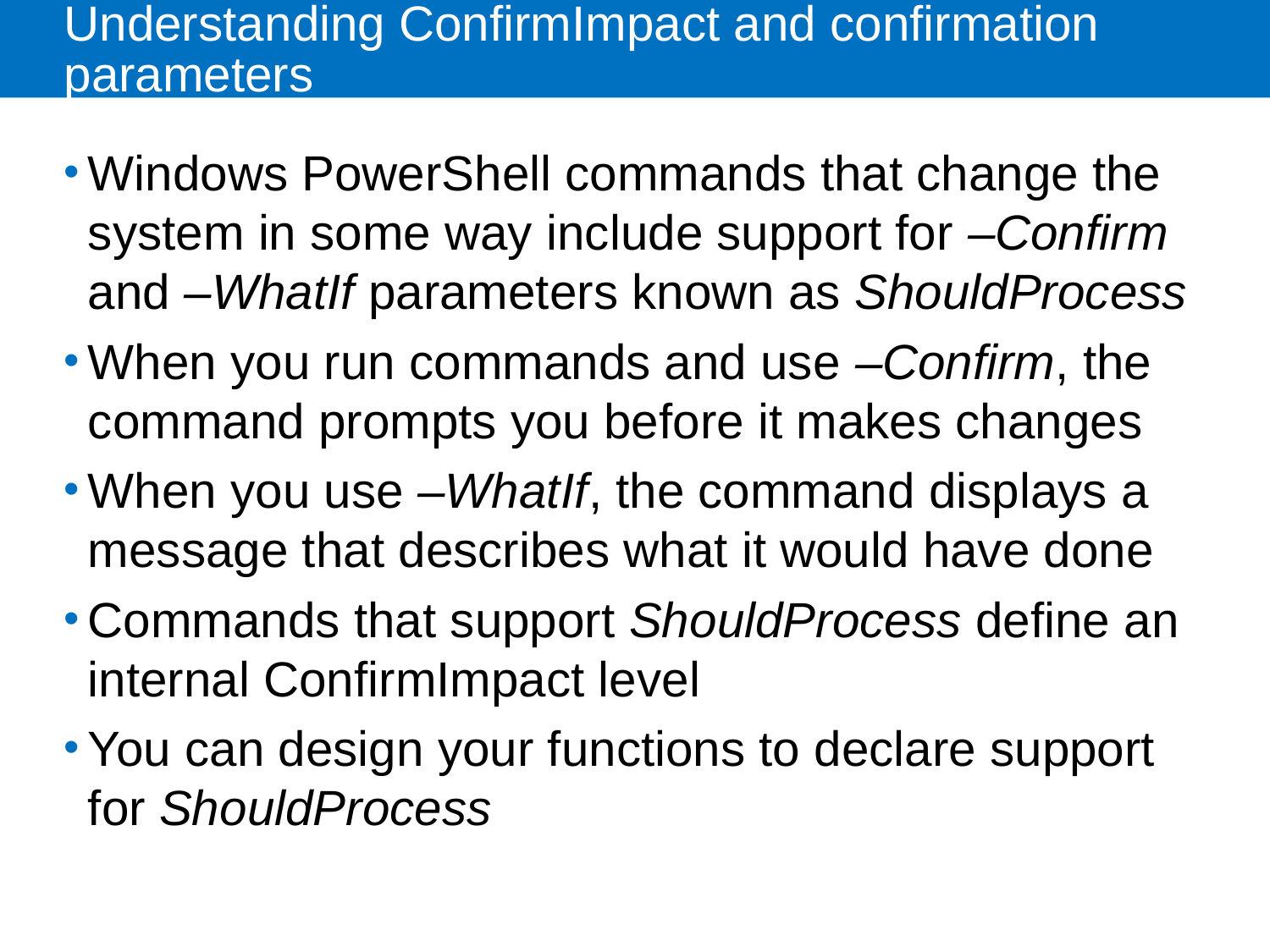

# Understanding ConfirmImpact and confirmation parameters
Windows PowerShell commands that change the system in some way include support for –Confirm and –WhatIf parameters known as ShouldProcess
When you run commands and use –Confirm, the command prompts you before it makes changes
When you use –WhatIf, the command displays a message that describes what it would have done
Commands that support ShouldProcess define an internal ConfirmImpact level
You can design your functions to declare support for ShouldProcess